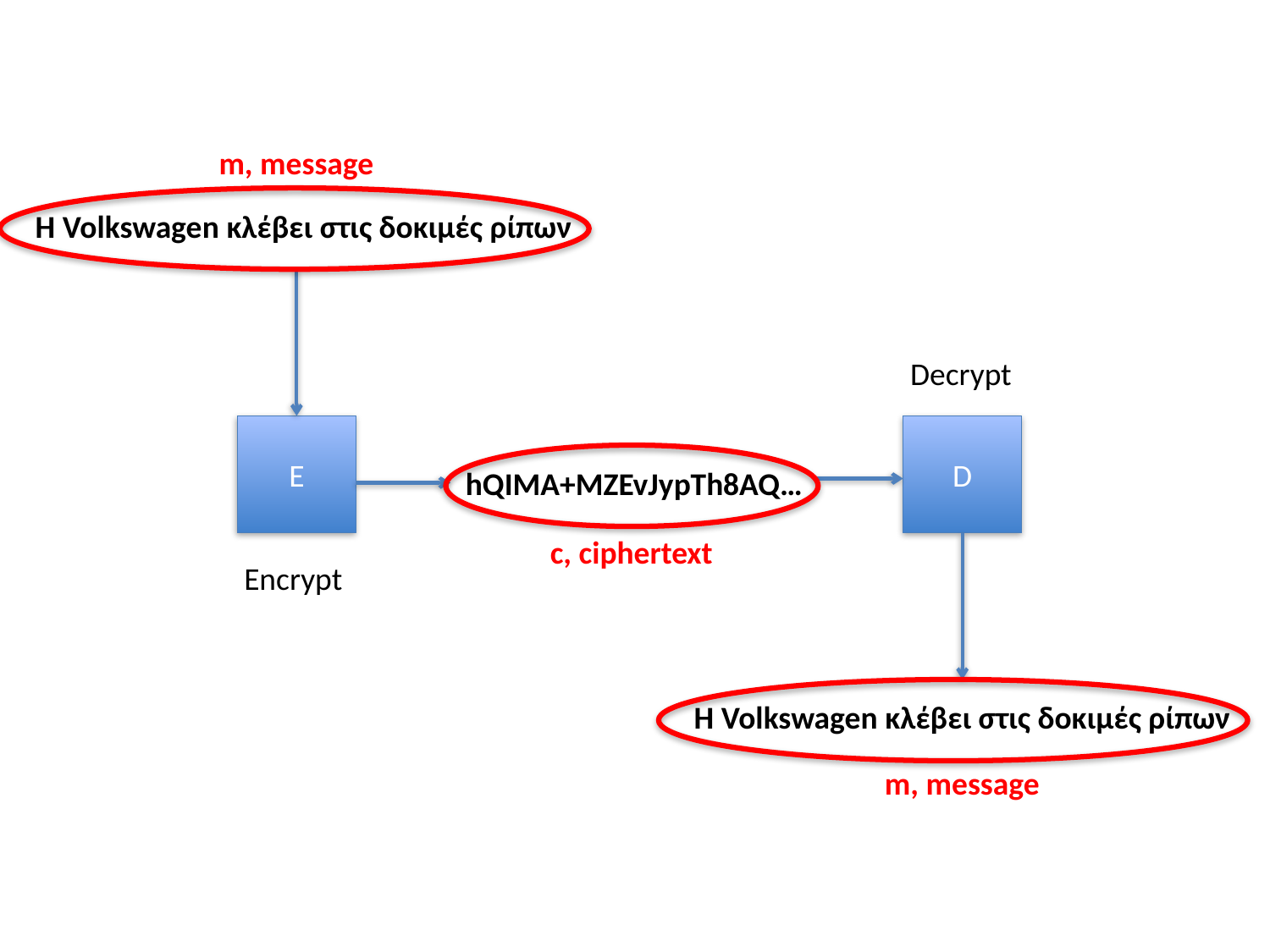

m, message

Η Volkswagen κλέβει στις δοκιμές ρίπων
Decrypt
E
D

hQIMA+MZEvJypTh8AQ…
c, ciphertext
Encrypt

Η Volkswagen κλέβει στις δοκιμές ρίπων
m, message